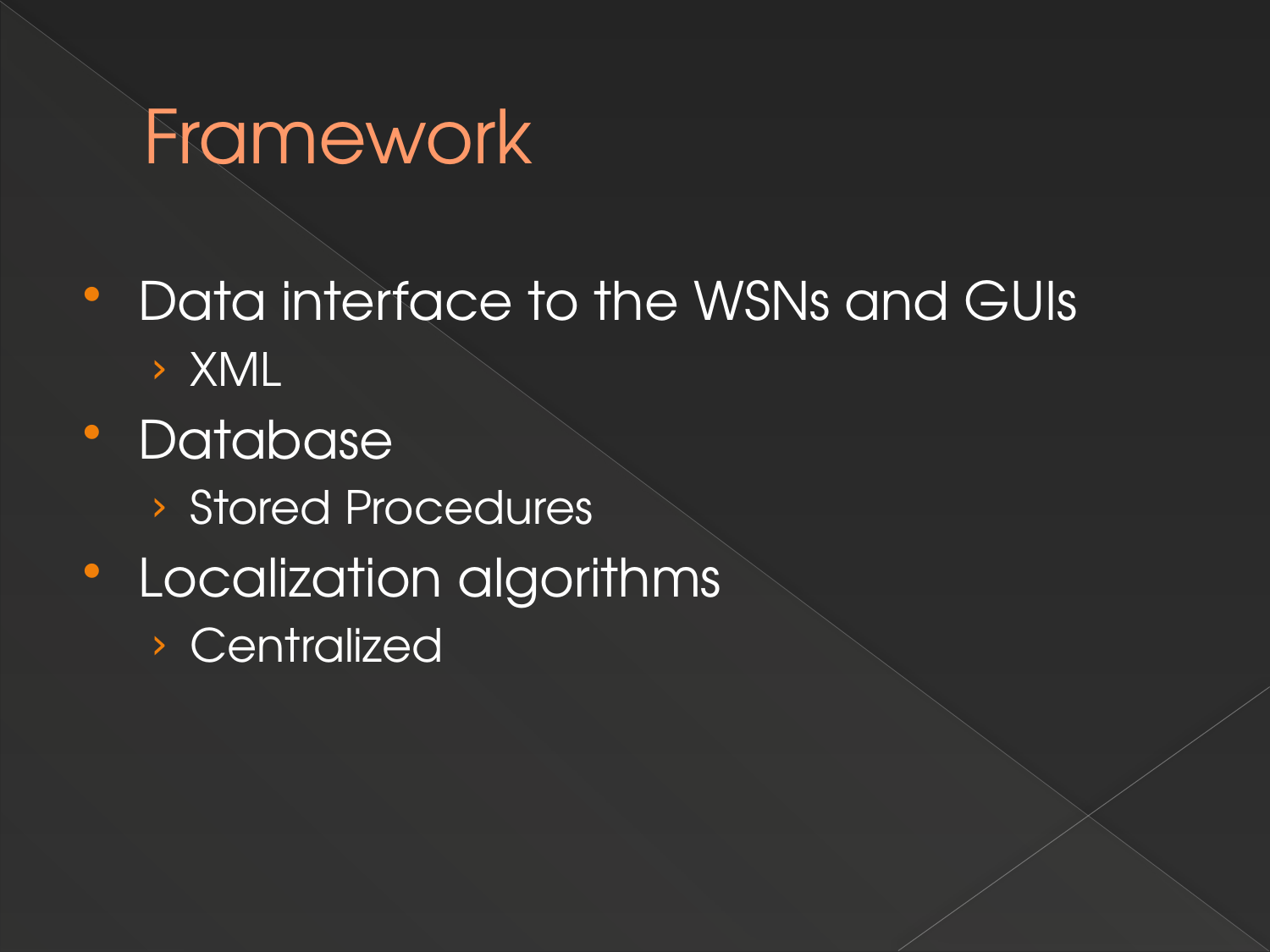

# Framework
Data interface to the WSNs and GUIs
XML
Database
Stored Procedures
Localization algorithms
Centralized